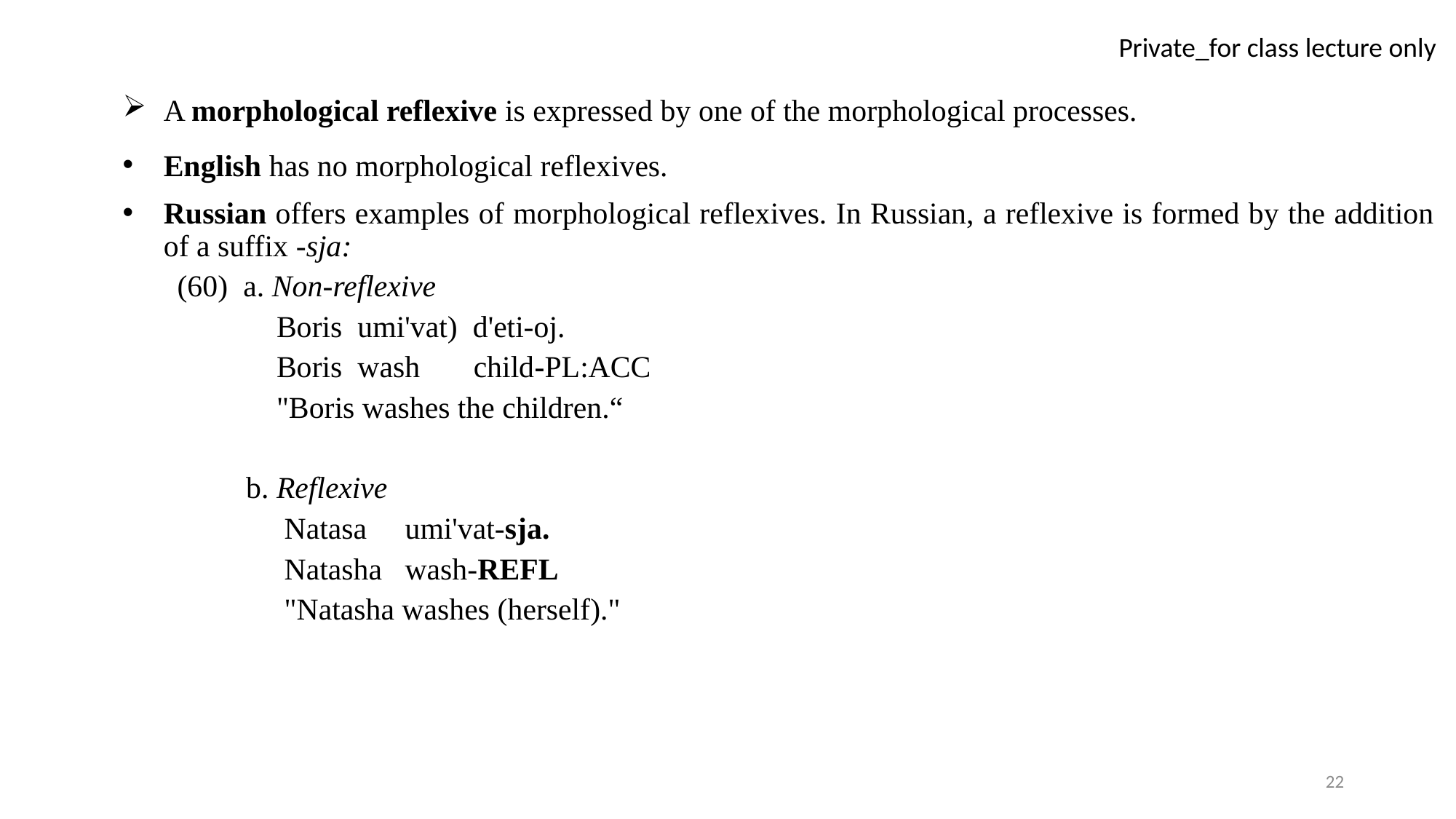

A morphological reflexive is expressed by one of the morphological processes.
English has no morphological reflexives.
Russian offers examples of morphological reflexives. In Russian, a reflexive is formed by the addition of a suffix -sja:
(60)  a. Non-reflexive
             Boris  umi'vat)  d'eti-oj.
             Boris  wash       child-PL:ACC
             "Boris washes the children.“

         b. Reflexive
              Natasa     umi'vat-sja.
              Natasha   wash-REFL
              "Natasha washes (herself)."

22